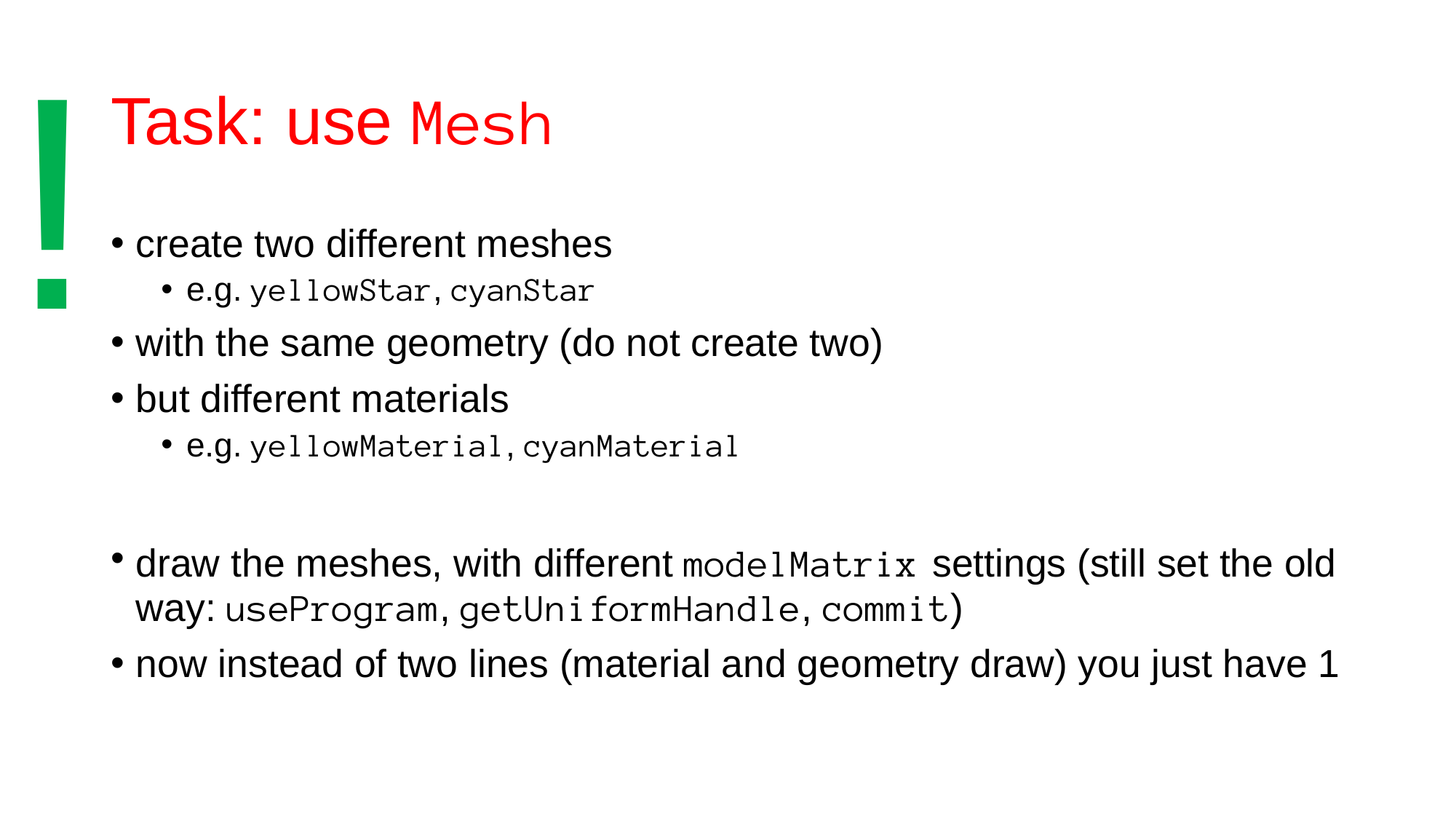

!
# Task: use Mesh
create two different meshes
e.g. yellowStar, cyanStar
with the same geometry (do not create two)
but different materials
e.g. yellowMaterial, cyanMaterial

draw the meshes, with different modelMatrix settings (still set the old way: useProgram, getUniformHandle, commit)
now instead of two lines (material and geometry draw) you just have 1